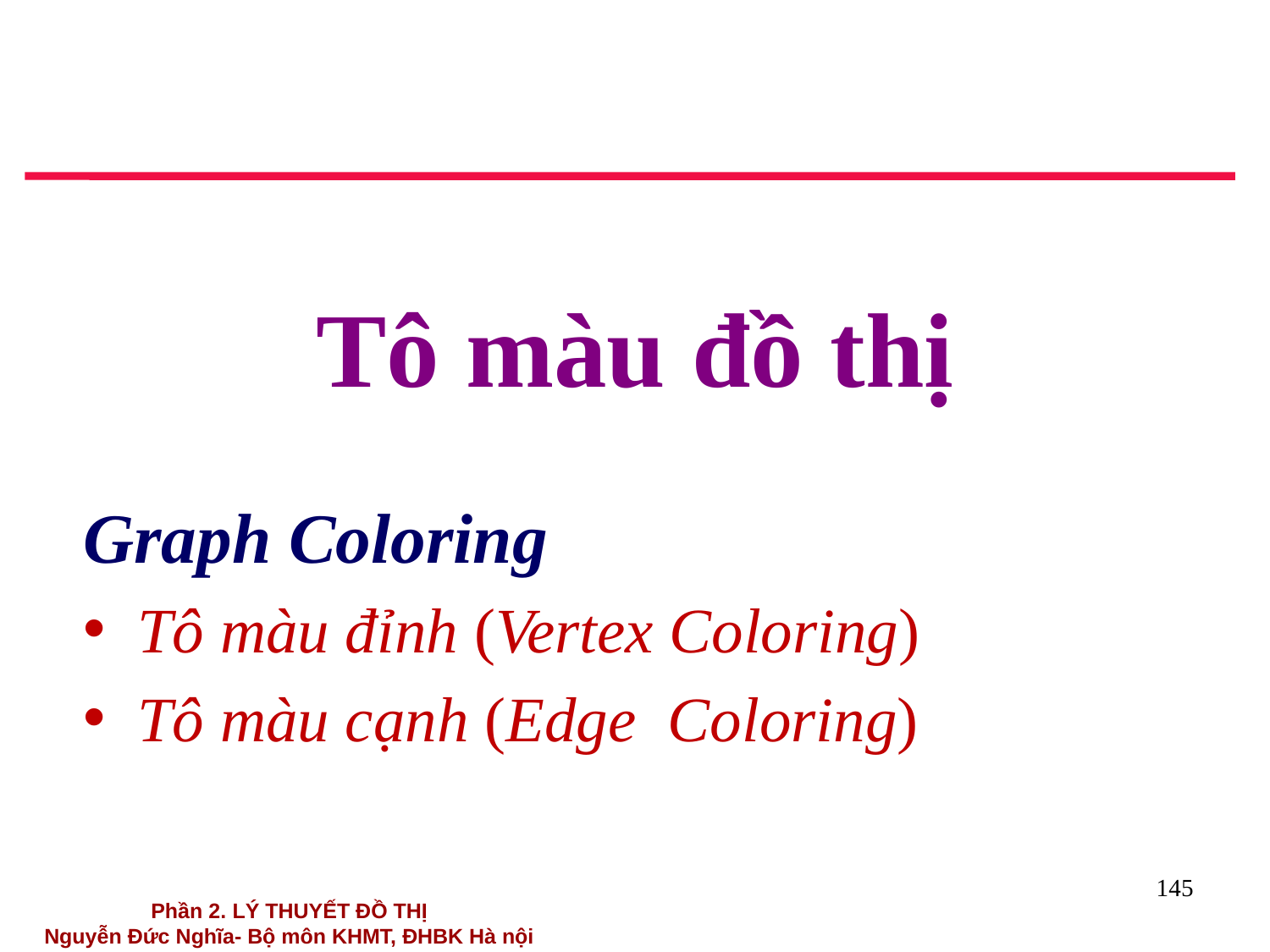

# Tô màu đồ thị
Graph Coloring
  Tô màu đỉnh (Vertex Coloring)
  Tô màu cạnh (Edge  Coloring)
145
Phần 2. LÝ THUYẾT ĐỒ THỊ
Nguyễn Đức Nghĩa- Bộ môn KHMT, ĐHBK Hà nội